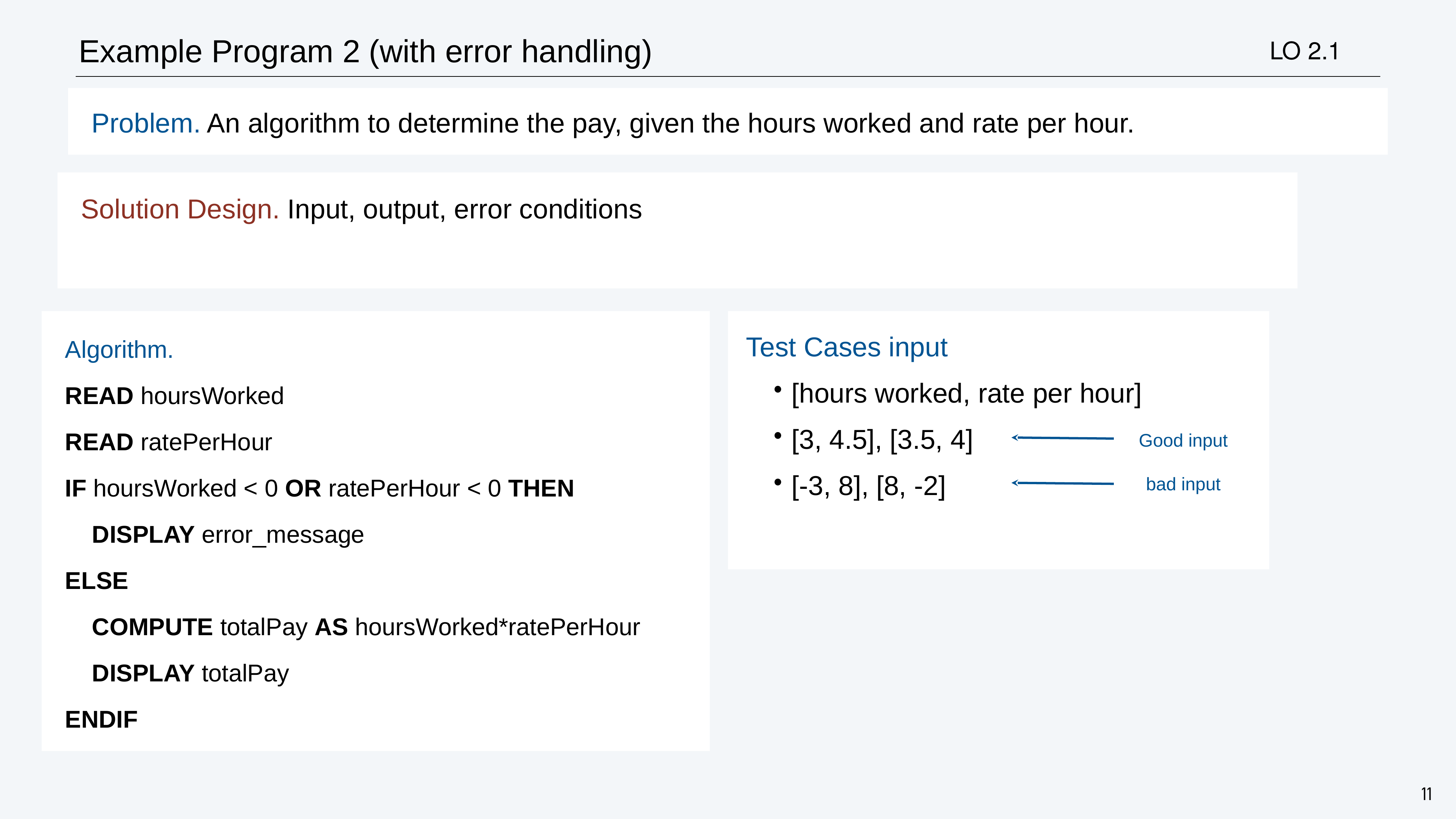

# Example Program 2 (with error handling)
LO 2.1
Problem. An algorithm to determine the pay, given the hours worked and rate per hour.
Solution Design. Input, output, error conditions

Algorithm.
READ hoursWorked
READ ratePerHour
IF hoursWorked < 0 OR ratePerHour < 0 THEN
    DISPLAY error_message
ELSE
    COMPUTE totalPay AS hoursWorked*ratePerHour
    DISPLAY totalPay
ENDIF
Test Cases input
[hours worked, rate per hour]
[3, 4.5], [3.5, 4]
[-3, 8], [8, -2]
Good input

bad input

11